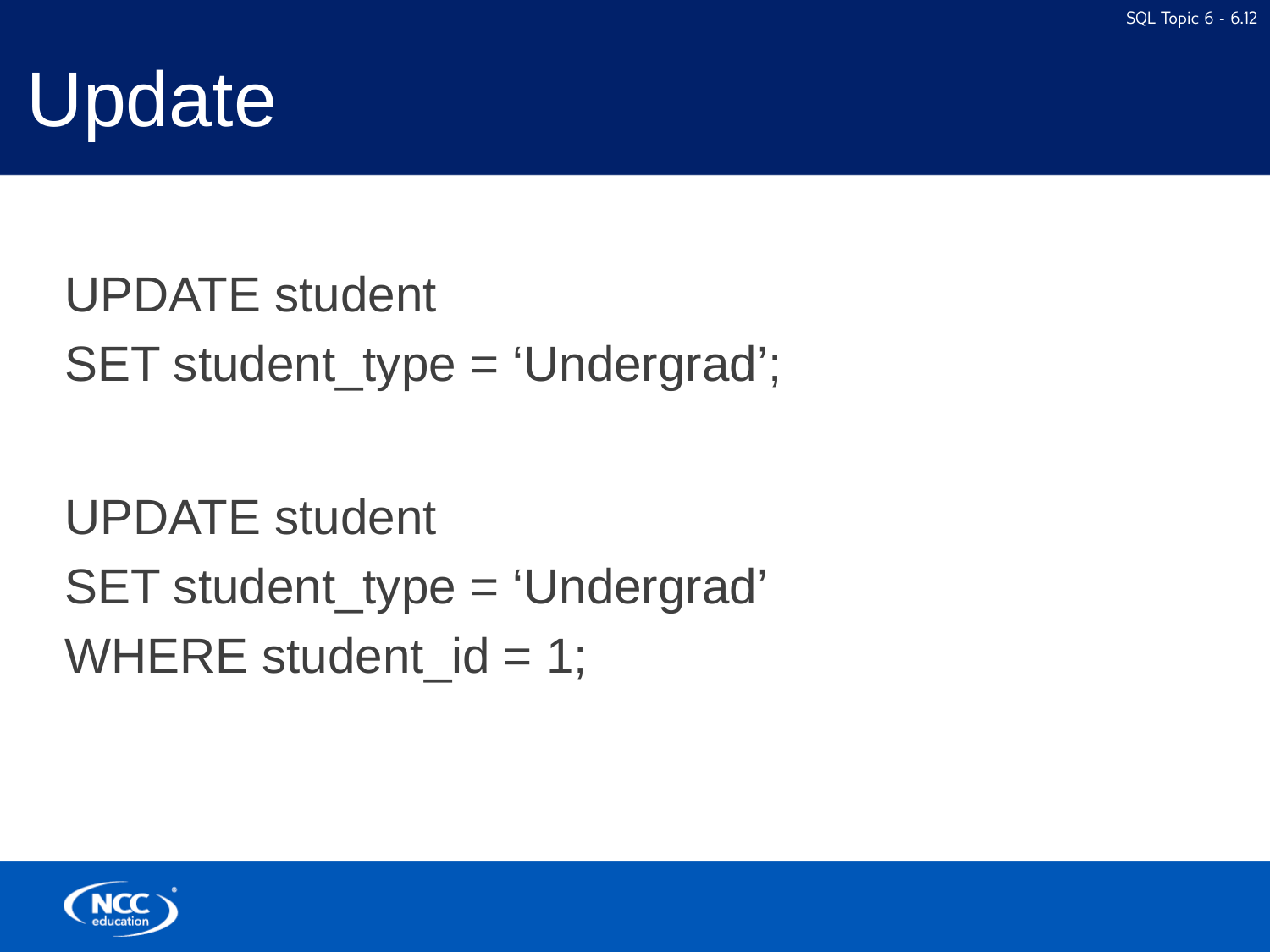

# Update
UPDATE student
SET student_type = ‘Undergrad’;

UPDATE student
SET student_type = ‘Undergrad’
WHERE student_id = 1;